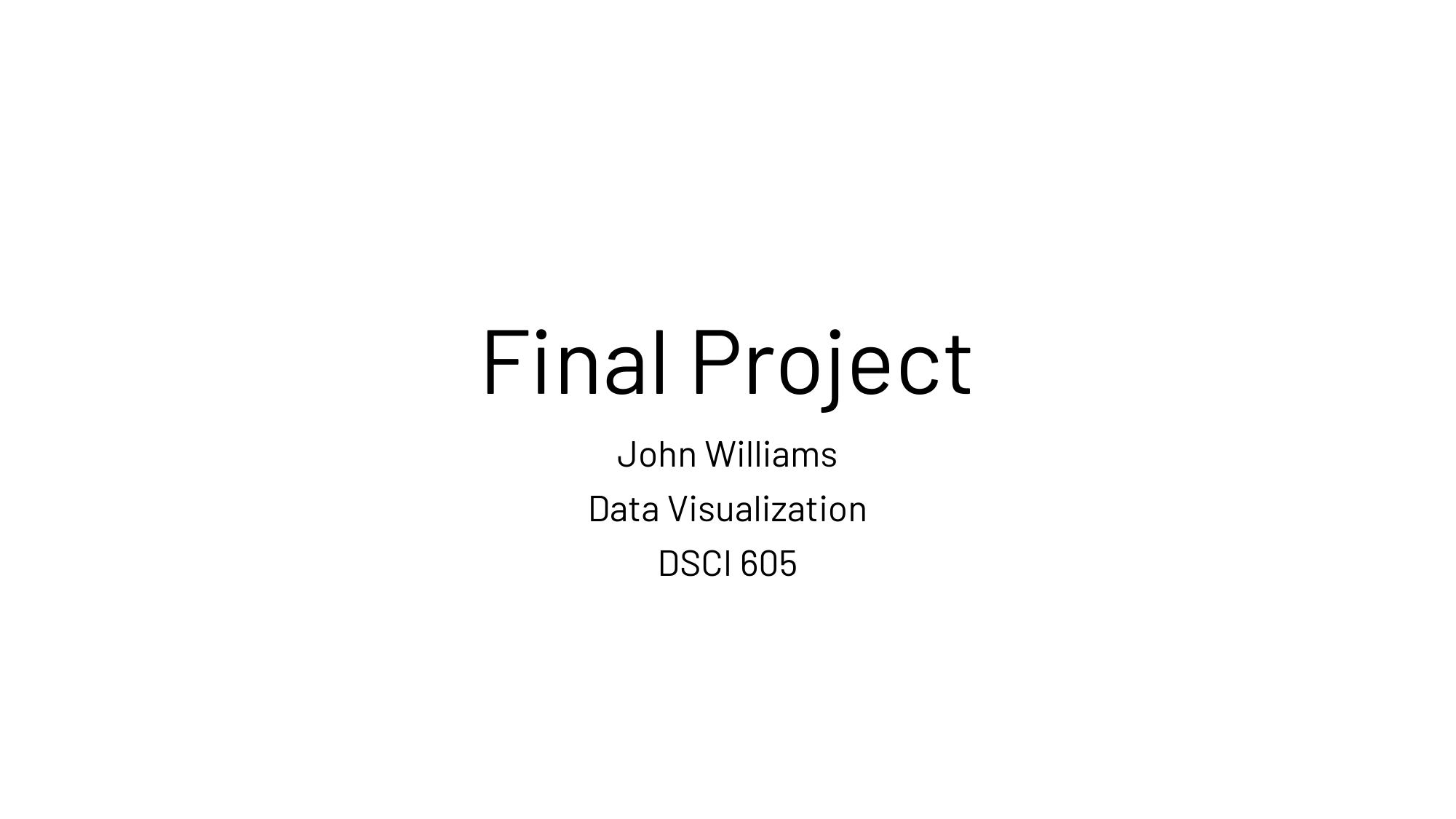

# Final Project
John Williams
Data Visualization
DSCI 605